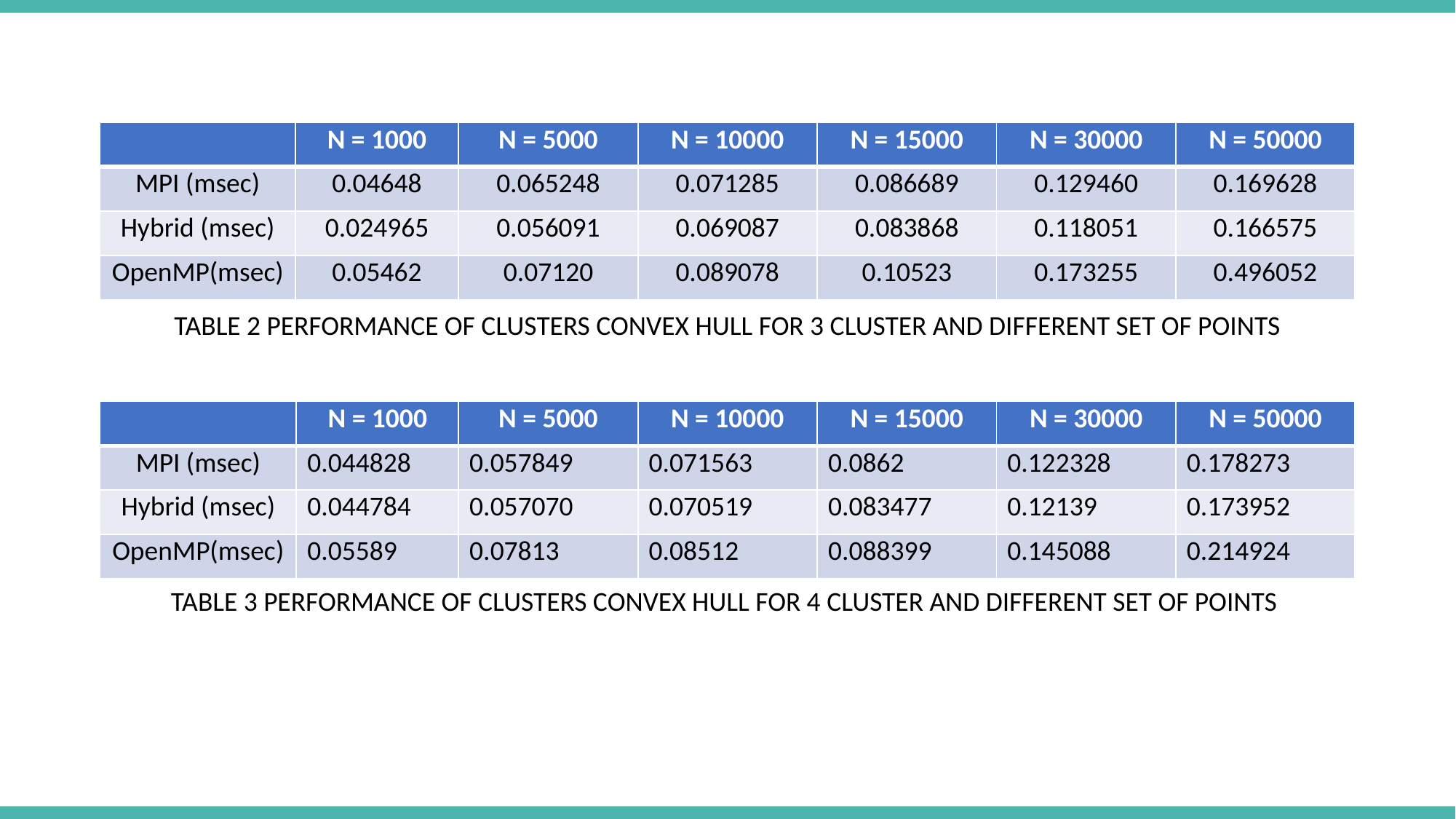

|  | N = 1000 | N = 5000 | N = 10000 | N = 15000 | N = 30000 | N = 50000 |
| --- | --- | --- | --- | --- | --- | --- |
| MPI (msec) | 0.04648 | 0.065248 | 0.071285 | 0.086689 | 0.129460 | 0.169628 |
| Hybrid (msec) | 0.024965 | 0.056091 | 0.069087 | 0.083868 | 0.118051 | 0.166575 |
| OpenMP(msec) | 0.05462 | 0.07120 | 0.089078 | 0.10523 | 0.173255 | 0.496052 |
TABLE 2 PERFORMANCE OF CLUSTERS CONVEX HULL FOR 3 CLUSTER AND DIFFERENT SET OF POINTS
|  | N = 1000 | N = 5000 | N = 10000 | N = 15000 | N = 30000 | N = 50000 |
| --- | --- | --- | --- | --- | --- | --- |
| MPI (msec) | 0.044828 | 0.057849 | 0.071563 | 0.0862 | 0.122328 | 0.178273 |
| Hybrid (msec) | 0.044784 | 0.057070 | 0.070519 | 0.083477 | 0.12139 | 0.173952 |
| OpenMP(msec) | 0.05589 | 0.07813 | 0.08512 | 0.088399 | 0.145088 | 0.214924 |
TABLE 3 PERFORMANCE OF CLUSTERS CONVEX HULL FOR 4 CLUSTER AND DIFFERENT SET OF POINTS